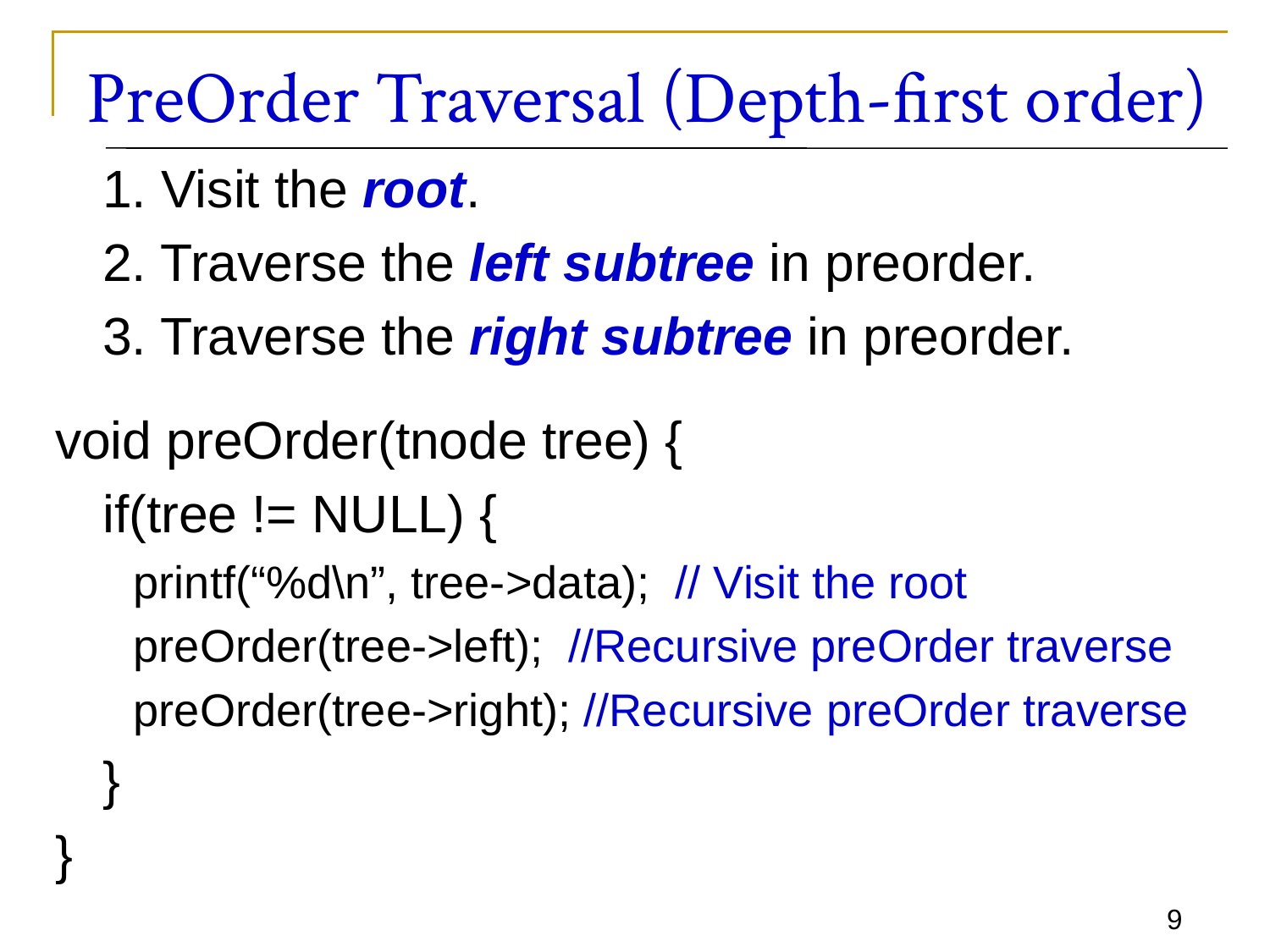

# PreOrder Traversal (Depth-first order)
	1. Visit the root.
	2. Traverse the left subtree in preorder.
	3. Traverse the right subtree in preorder.

void preOrder(tnode tree) {
	if(tree != NULL) {
printf(“%d\n”, tree->data);  // Visit the root
preOrder(tree->left);  //Recursive preOrder traverse
preOrder(tree->right); //Recursive preOrder traverse
	}
}